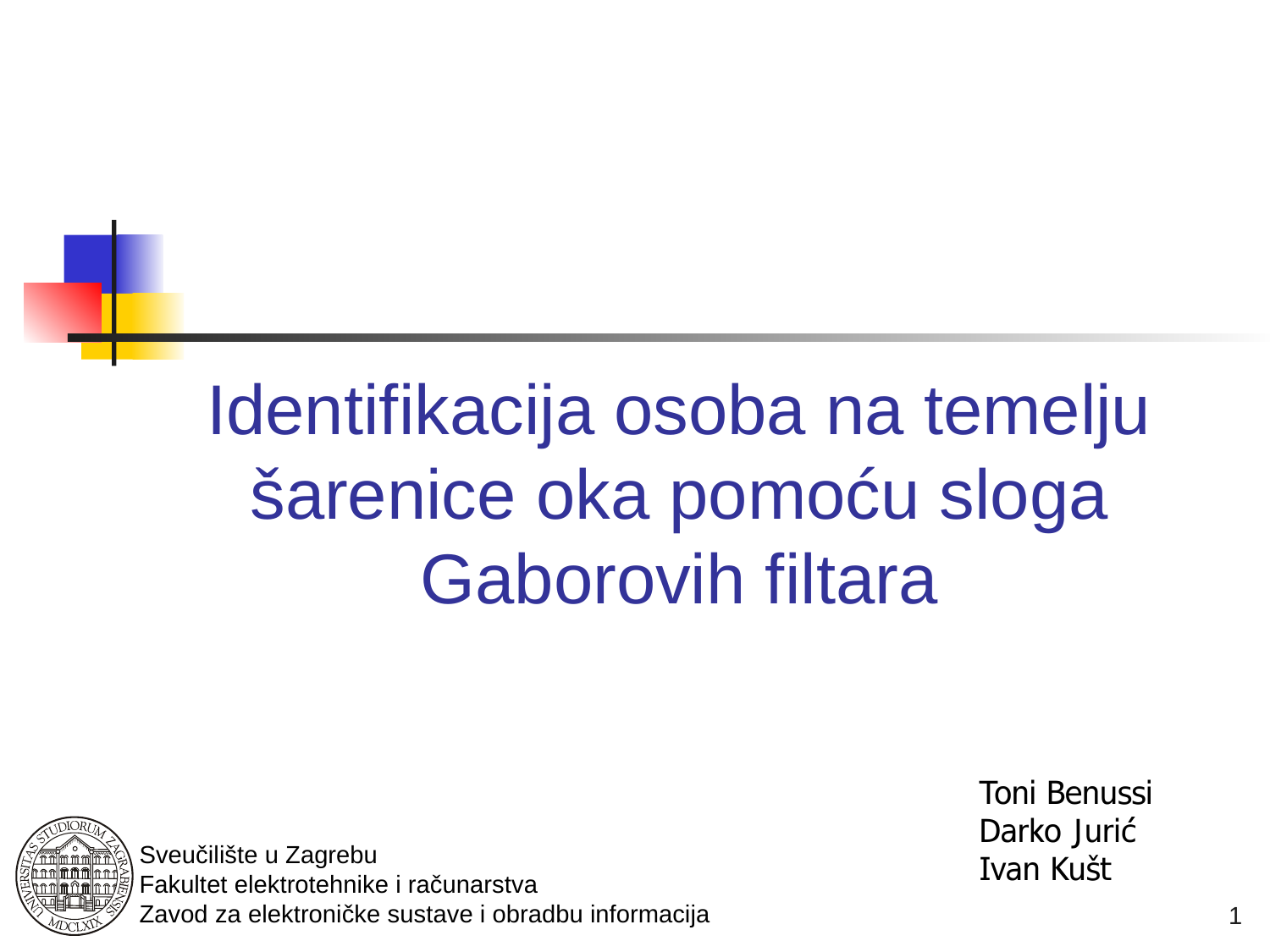

# Identifikacija osoba na temelju šarenice oka pomoću sloga Gaborovih filtara
Toni Benussi
Darko Jurić
Ivan Kušt
1